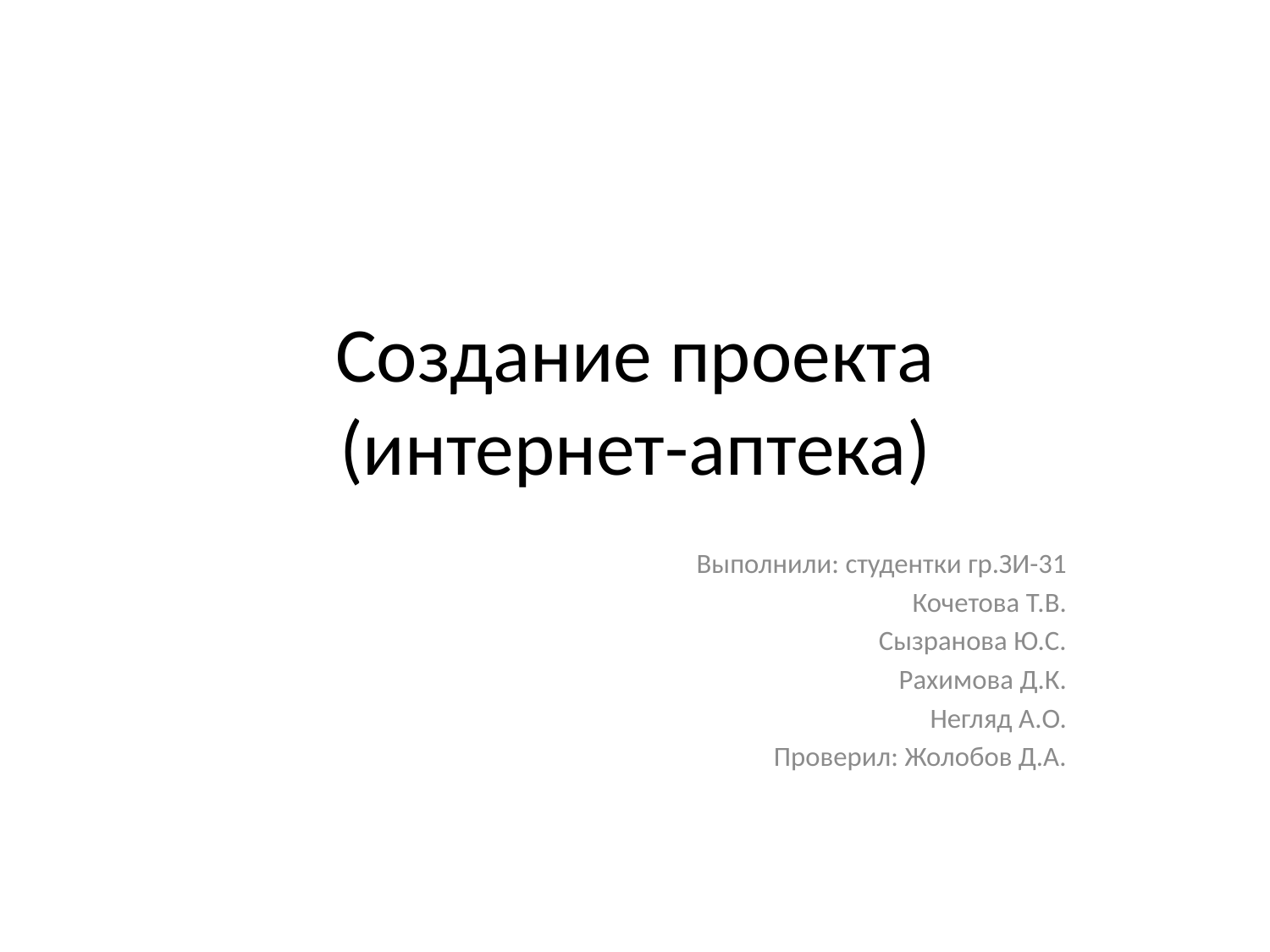

# Создание проекта (интернет-аптека)
Выполнили: студентки гр.ЗИ-31
Кочетова Т.В.
Сызранова Ю.С.
Рахимова Д.К.
Негляд А.О.
Проверил: Жолобов Д.А.